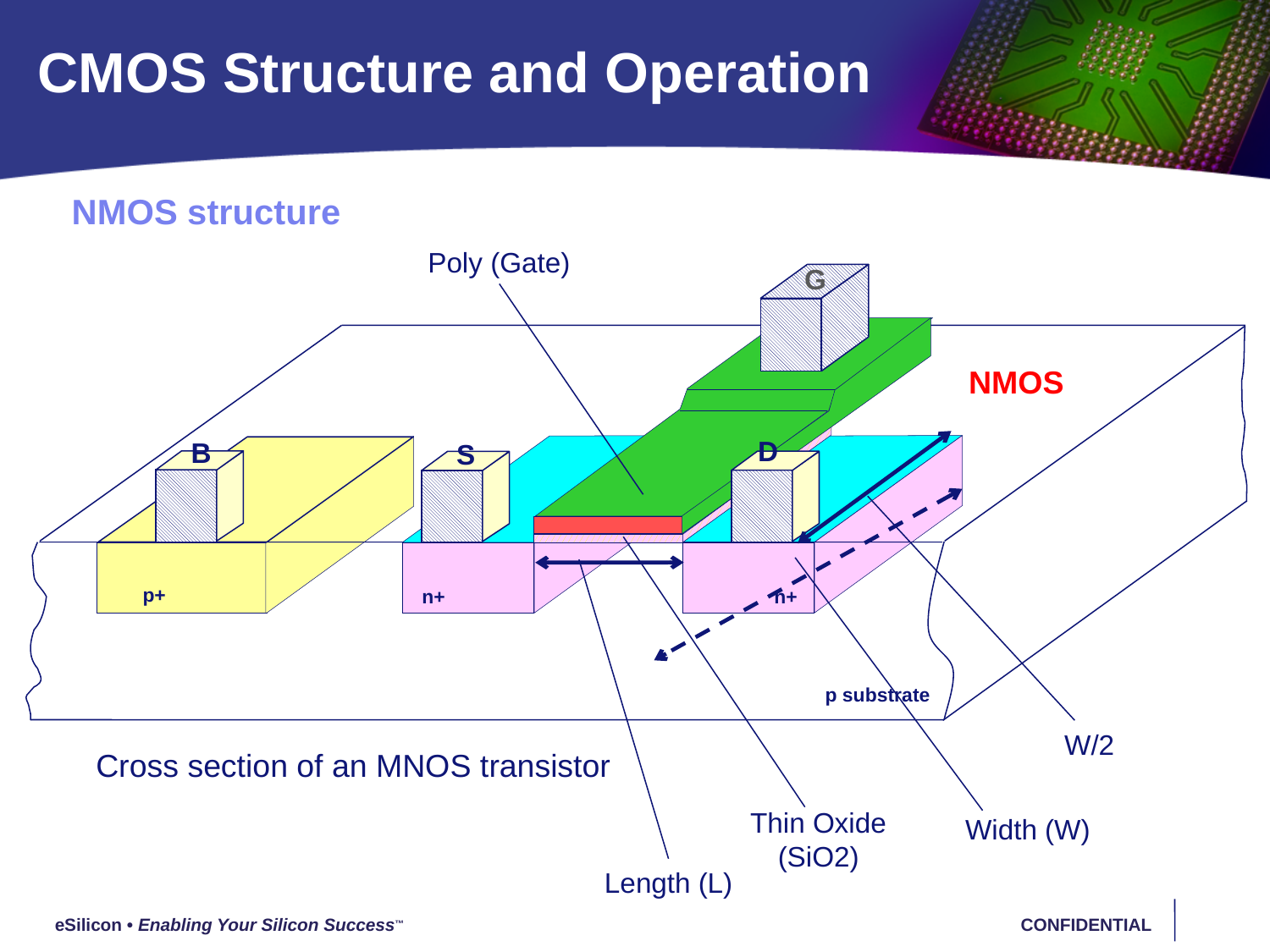

# CMOS Structure and Operation
NMOS structure
Poly (Gate)
G
G
G

NMOS

D
B
S

p+
n+
n+
p substrate

W/2
Cross section of an MNOS transistor
Thin Oxide (SiO2)
Width (W)
Length (L)